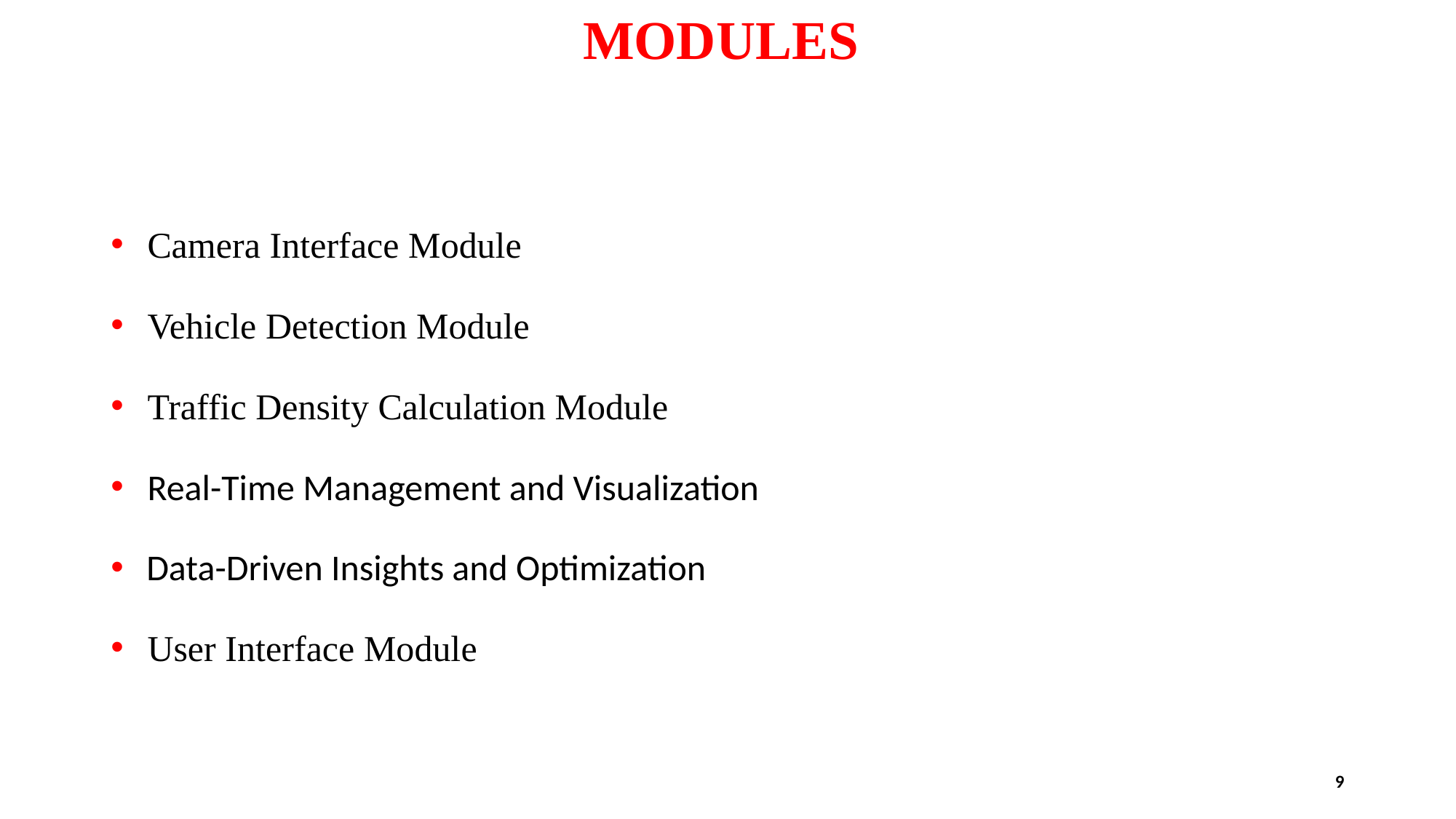

# MODULES

 Camera Interface Module
 Vehicle Detection Module
 Traffic Density Calculation Module
 Real-Time Management and Visualization
 Data-Driven Insights and Optimization
 User Interface Module

9